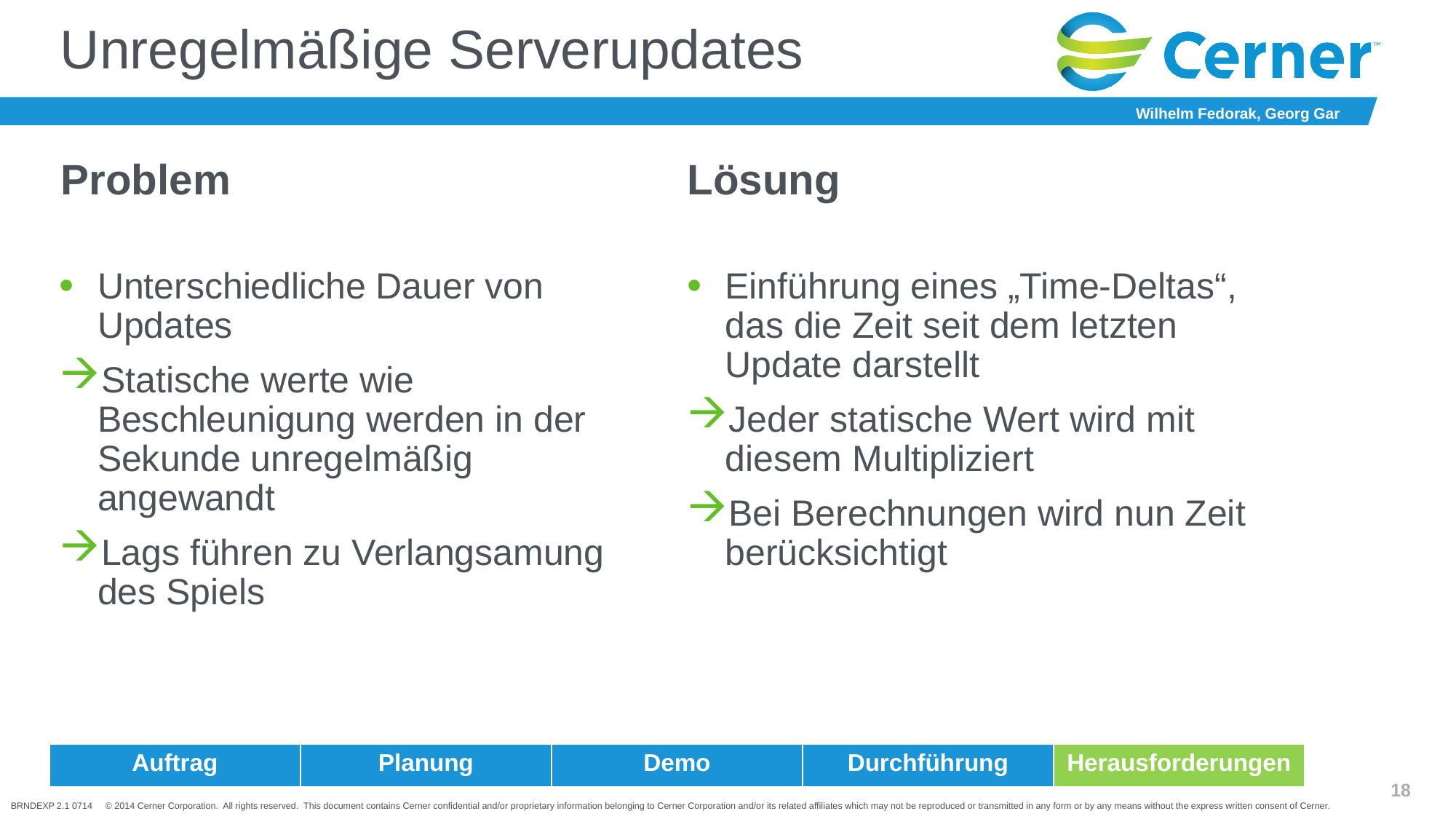

# Unregelmäßige Serverupdates
Problem
Lösung
Unterschiedliche Dauer von Updates
Statische werte wie     Beschleunigung werden in der Sekunde unregelmäßig angewandt
Lags führen zu Verlangsamung des Spiels
Einführung eines „Time-Deltas“, das die Zeit seit dem letzten Update darstellt
Jeder statische Wert wird mit diesem Multipliziert
Bei Berechnungen wird nun Zeit berücksichtigt

| Auftrag | Planung | Demo | Durchführung | Herausforderungen |
| --- | --- | --- | --- | --- |